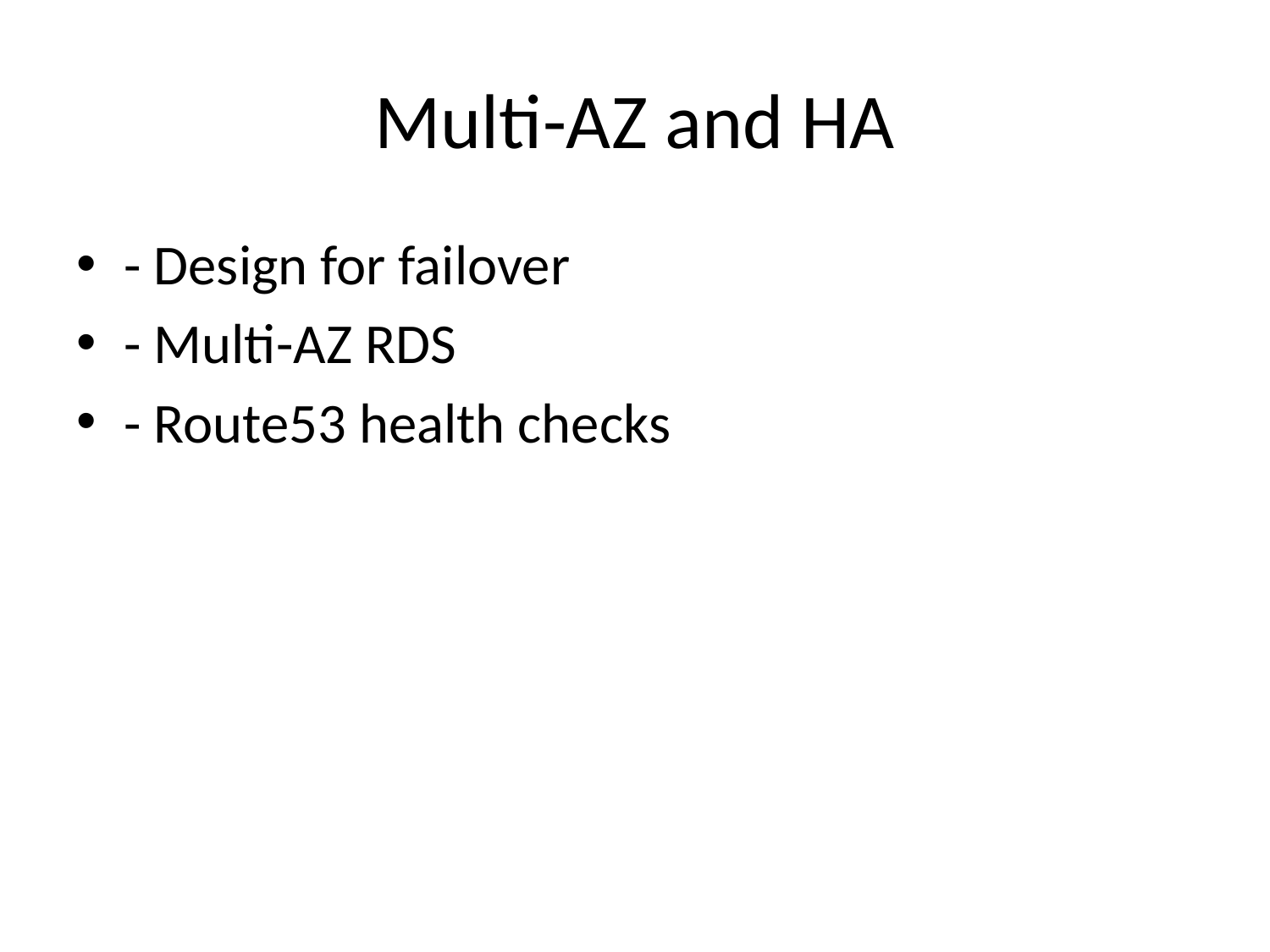

# Multi-AZ and HA
- Design for failover
- Multi-AZ RDS
- Route53 health checks